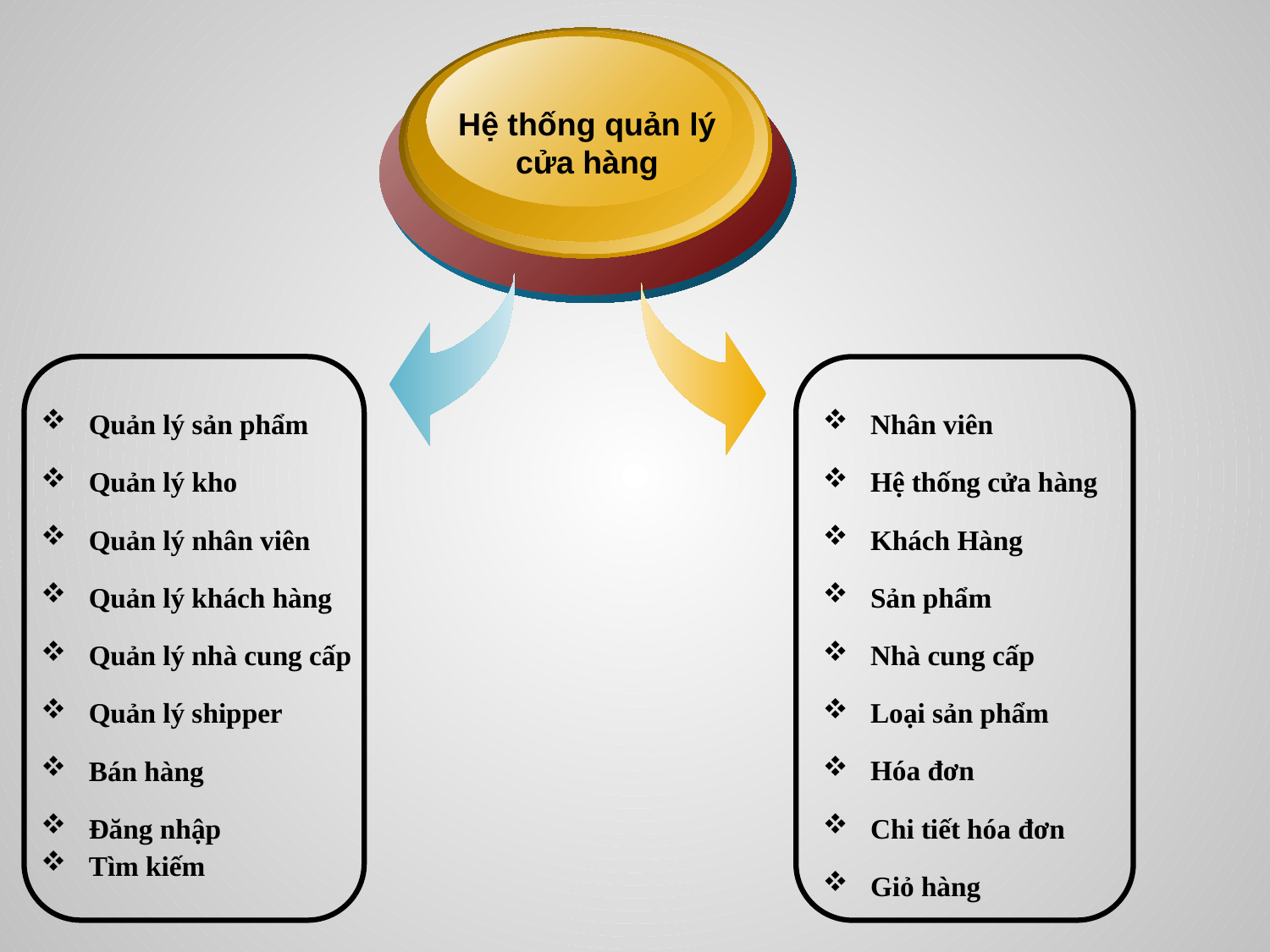

Hệ thống quản lý cửa hàng

Quản lý sản phẩm
Quản lý kho
Quản lý nhân viên
Quản lý khách hàng
Quản lý nhà cung cấp
Quản lý shipper
Bán hàng
Đăng nhập
Tìm kiếm
Nhân viên
Hệ thống cửa hàng
Khách Hàng
Sản phẩm
Nhà cung cấp
Loại sản phẩm
Hóa đơn
Chi tiết hóa đơn
Giỏ hàng